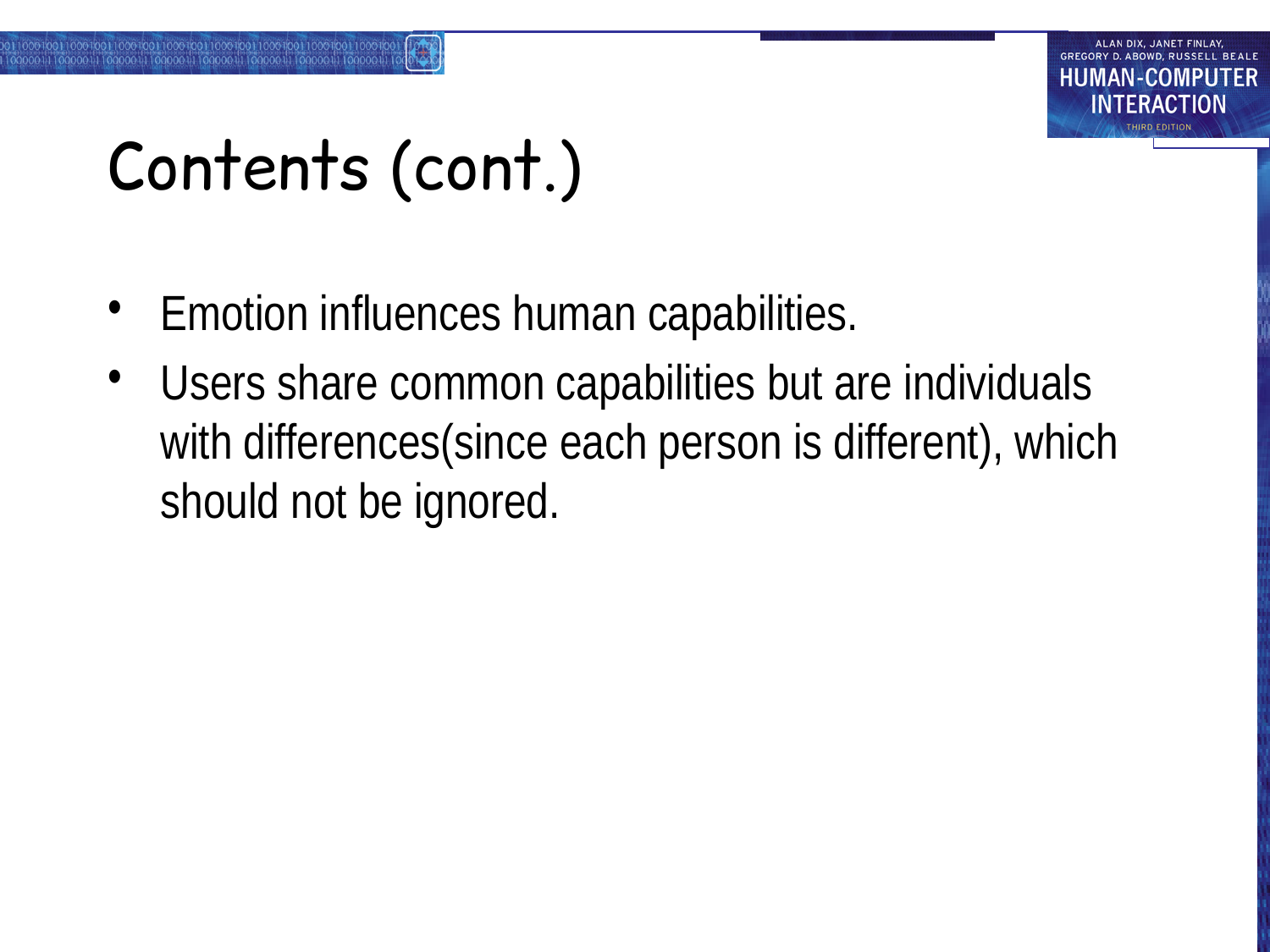

# Contents (cont.)
Emotion influences human capabilities.
Users share common capabilities but are individuals with differences(since each person is different), which should not be ignored.